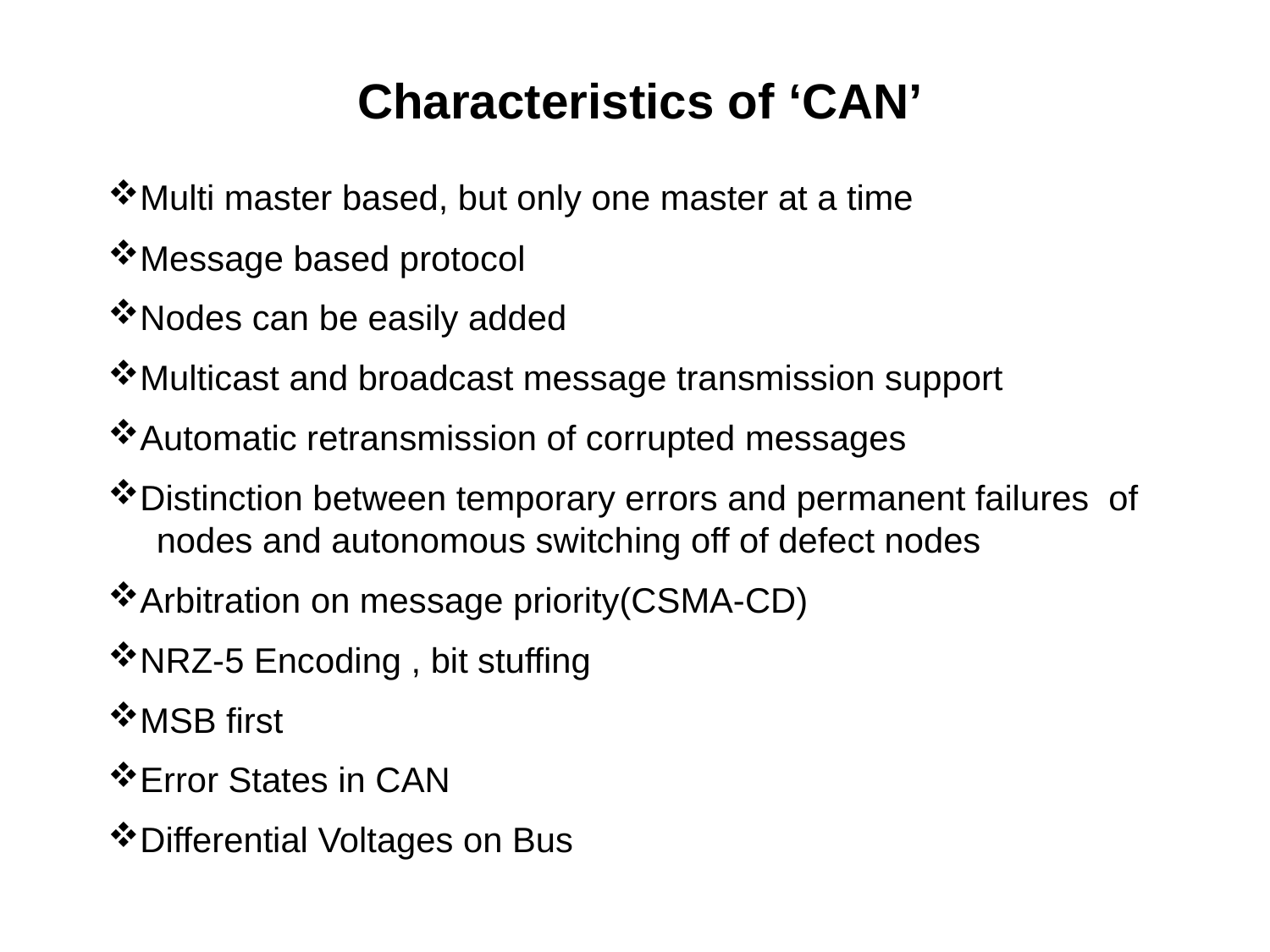

Characteristics of ‘CAN’
Multi master based, but only one master at a time
Message based protocol
Nodes can be easily added
Multicast and broadcast message transmission support
Automatic retransmission of corrupted messages
Distinction between temporary errors and permanent failures  of         nodes and autonomous switching off of defect nodes
Arbitration on message priority(CSMA-CD)
NRZ-5 Encoding , bit stuffing
MSB first
Error States in CAN
Differential Voltages on Bus